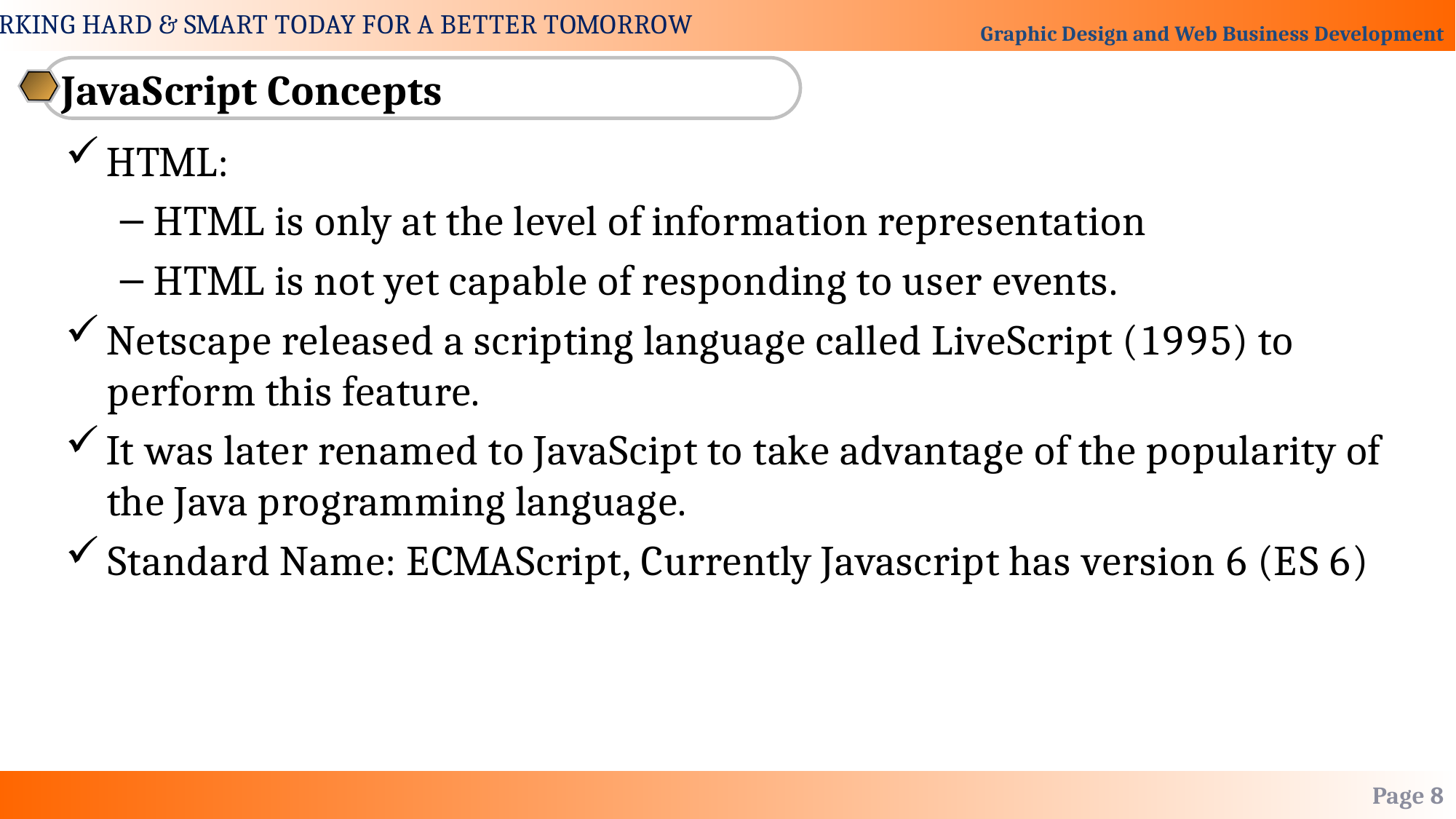

JavaScript Concepts

HTML:
HTML is only at the level of information representation
HTML is not yet capable of responding to user events.
Netscape released a scripting language called LiveScript (1995) to perform this feature.
It was later renamed to JavaScipt to take advantage of the popularity of the Java programming language.
Standard Name: ECMAScript, Currently Javascript has version 6 (ES 6)
Page 8